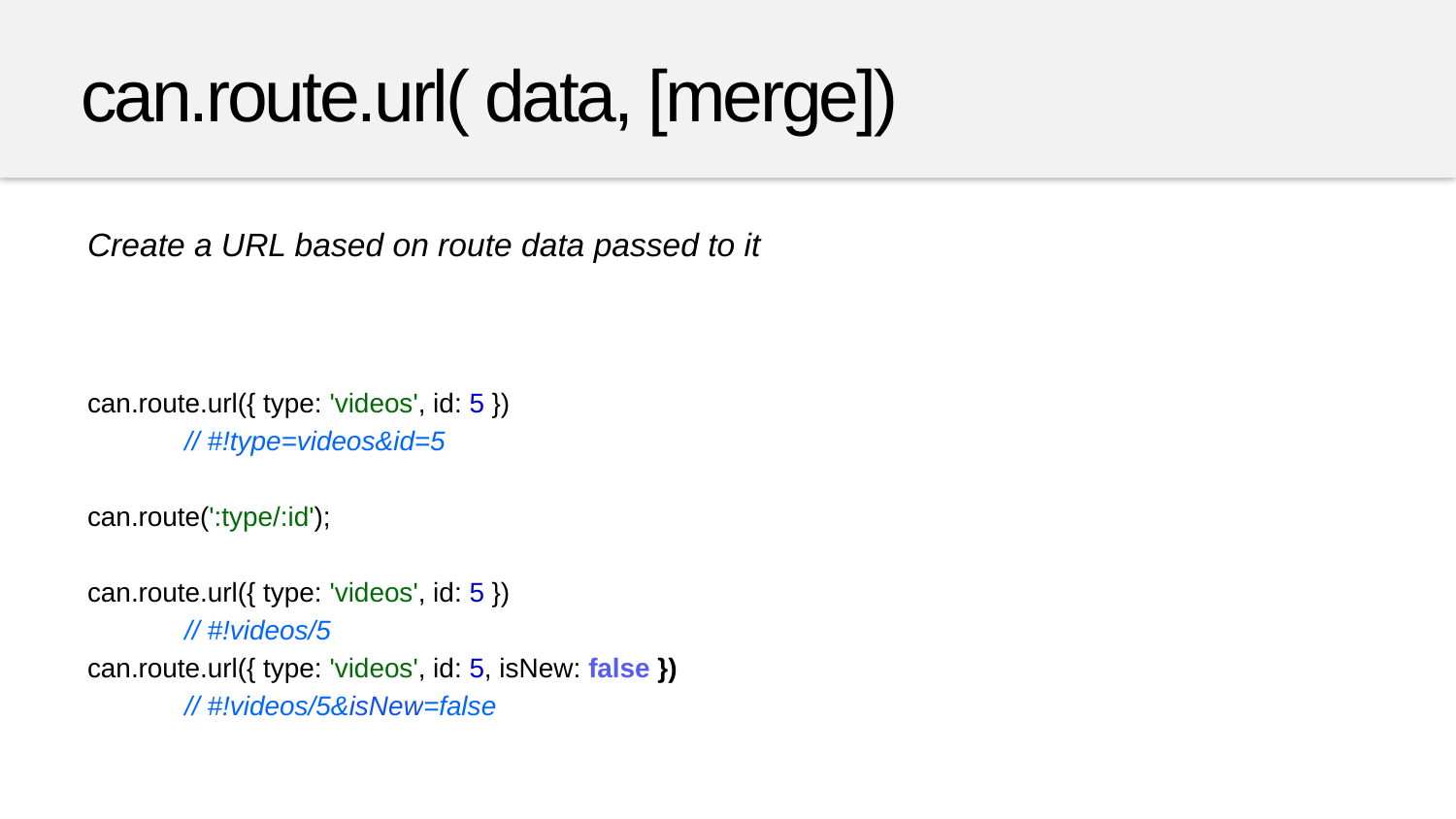

can.route.url( data, [merge])

Create a URL based on route data passed to it

can.route.url({ type: 'videos', id: 5 })
	// #!type=videos&id=5

can.route(':type/:id');

can.route.url({ type: 'videos', id: 5 })
	// #!videos/5
can.route.url({ type: 'videos', id: 5, isNew: false })
	// #!videos/5&isNew=false